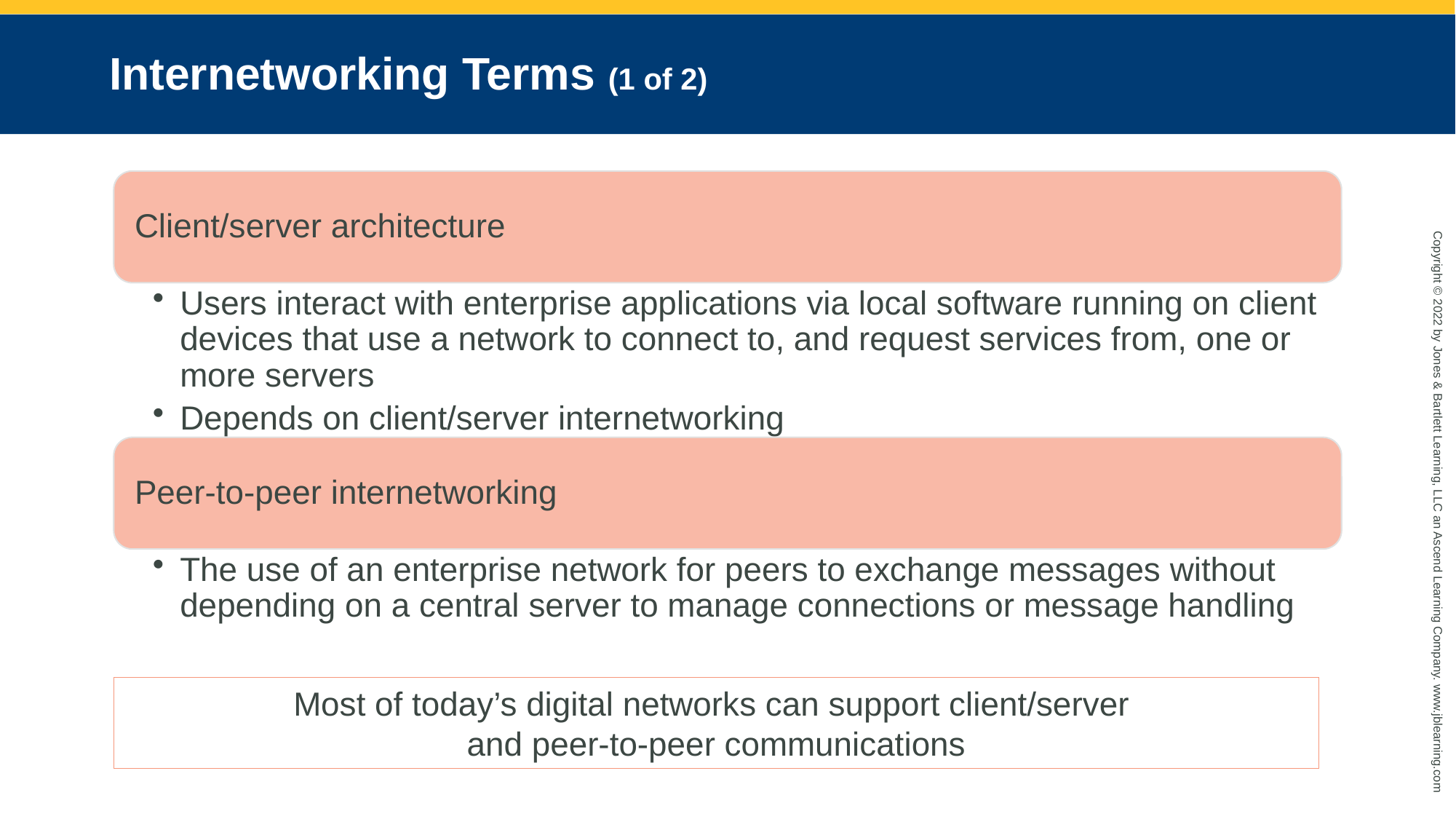

# Internetworking Terms (1 of 2)
Client/server architecture
Users interact with enterprise applications via local software running on client devices that use a network to connect to, and request services from, one or more servers
Depends on client/server internetworking
Peer-to-peer internetworking
The use of an enterprise network for peers to exchange messages without depending on a central server to manage connections or message handling
Most of today’s digital networks can support client/server
and peer-to-peer communications